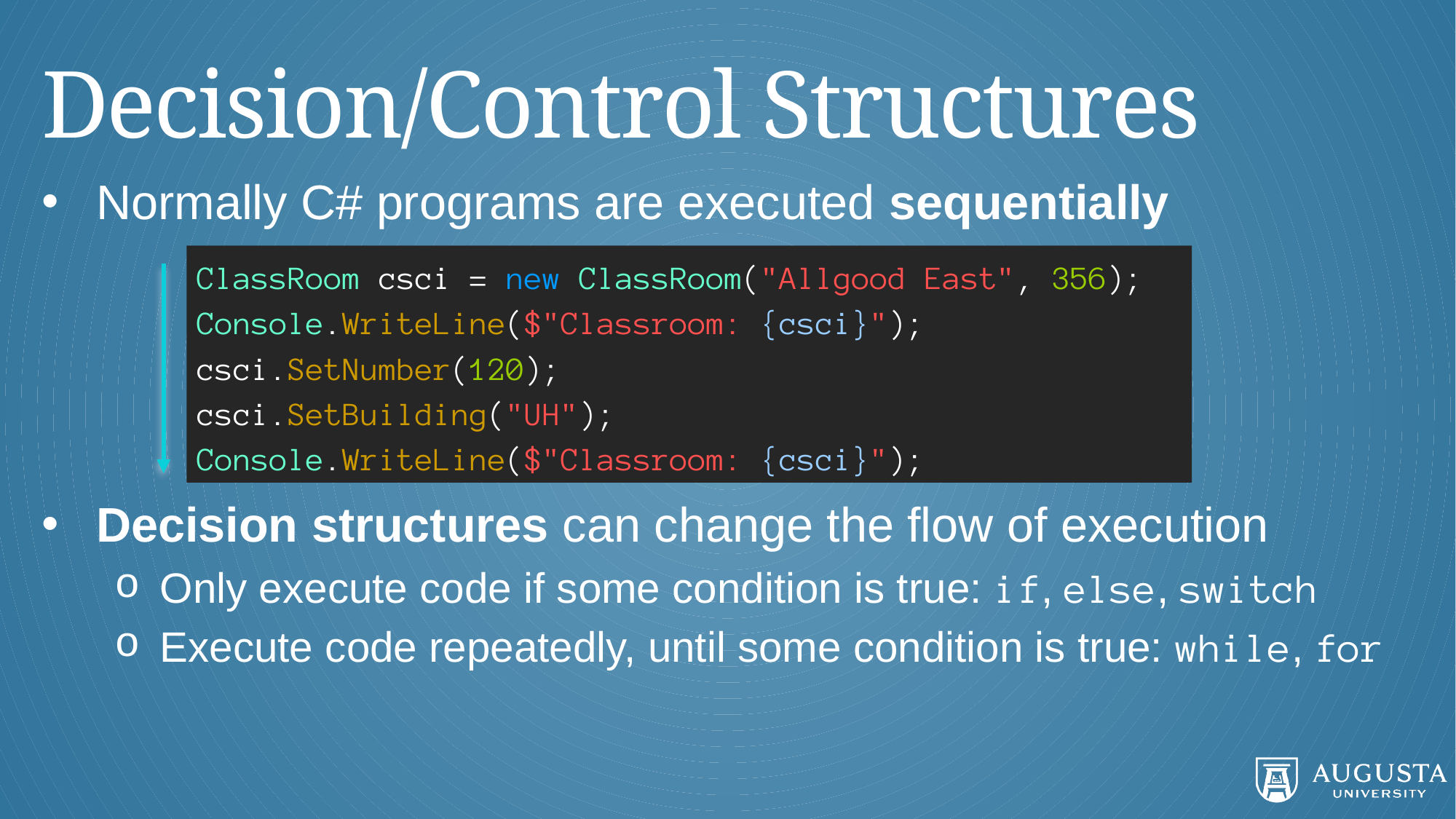

# Decision/Control Structures
Normally C# programs are executed sequentially

Decision structures can change the flow of execution
Only execute code if some condition is true: if, else, switch
Execute code repeatedly, until some condition is true: while, for
ClassRoom csci = new ClassRoom("Allgood East", 356);
Console.WriteLine($"Classroom: {csci}");
csci.SetNumber(120);
csci.SetBuilding("UH");
Console.WriteLine($"Classroom: {csci}");